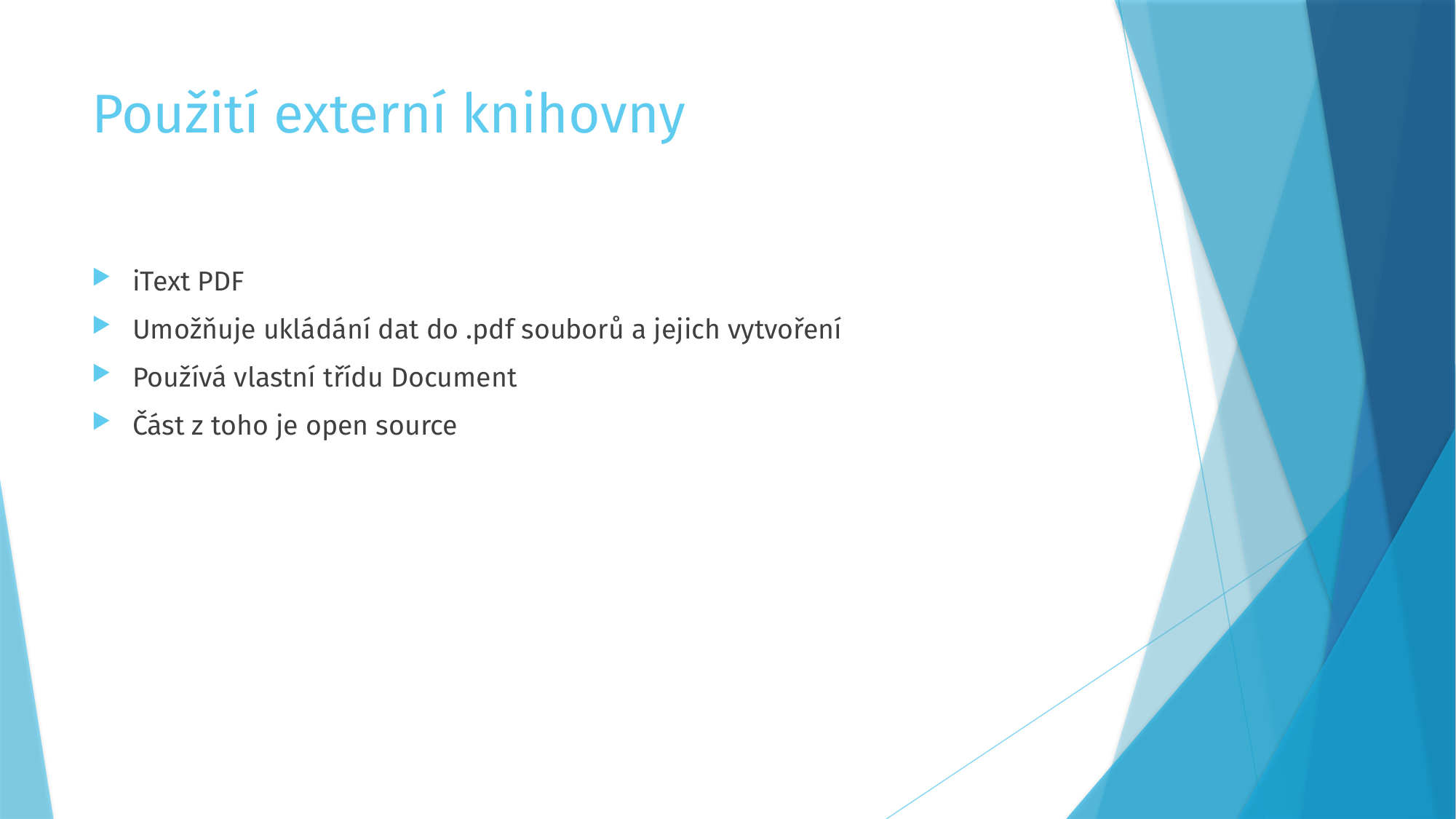

# Použití externí knihovny
iText PDF
Umožňuje ukládání dat do .pdf souborů a jejich vytvoření
Používá vlastní třídu Document
Část z toho je open source